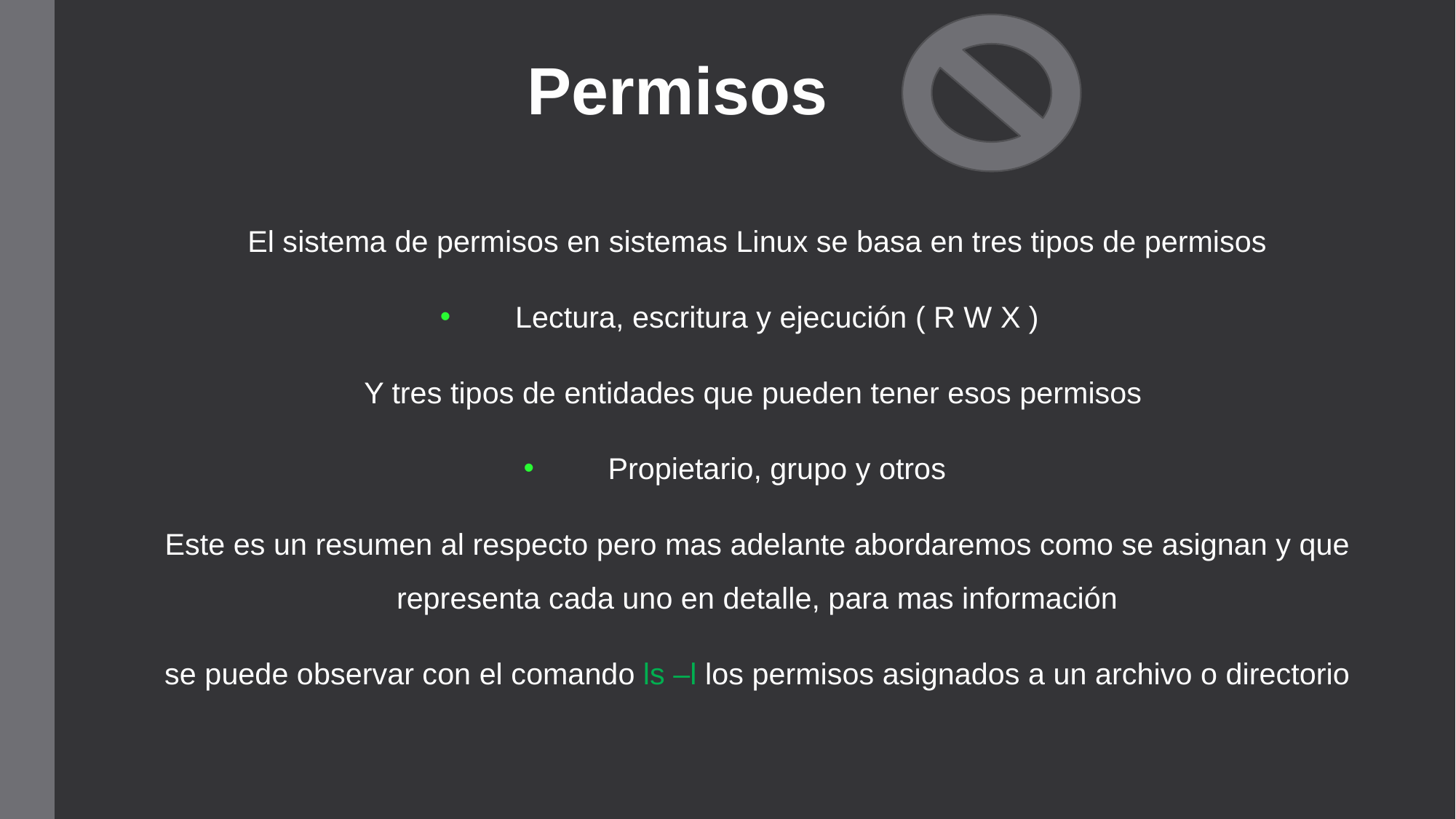

# Permisos
El sistema de permisos en sistemas Linux se basa en tres tipos de permisos
Lectura, escritura y ejecución ( R W X )
Y tres tipos de entidades que pueden tener esos permisos
Propietario, grupo y otros
Este es un resumen al respecto pero mas adelante abordaremos como se asignan y que representa cada uno en detalle, para mas información
se puede observar con el comando ls –l los permisos asignados a un archivo o directorio